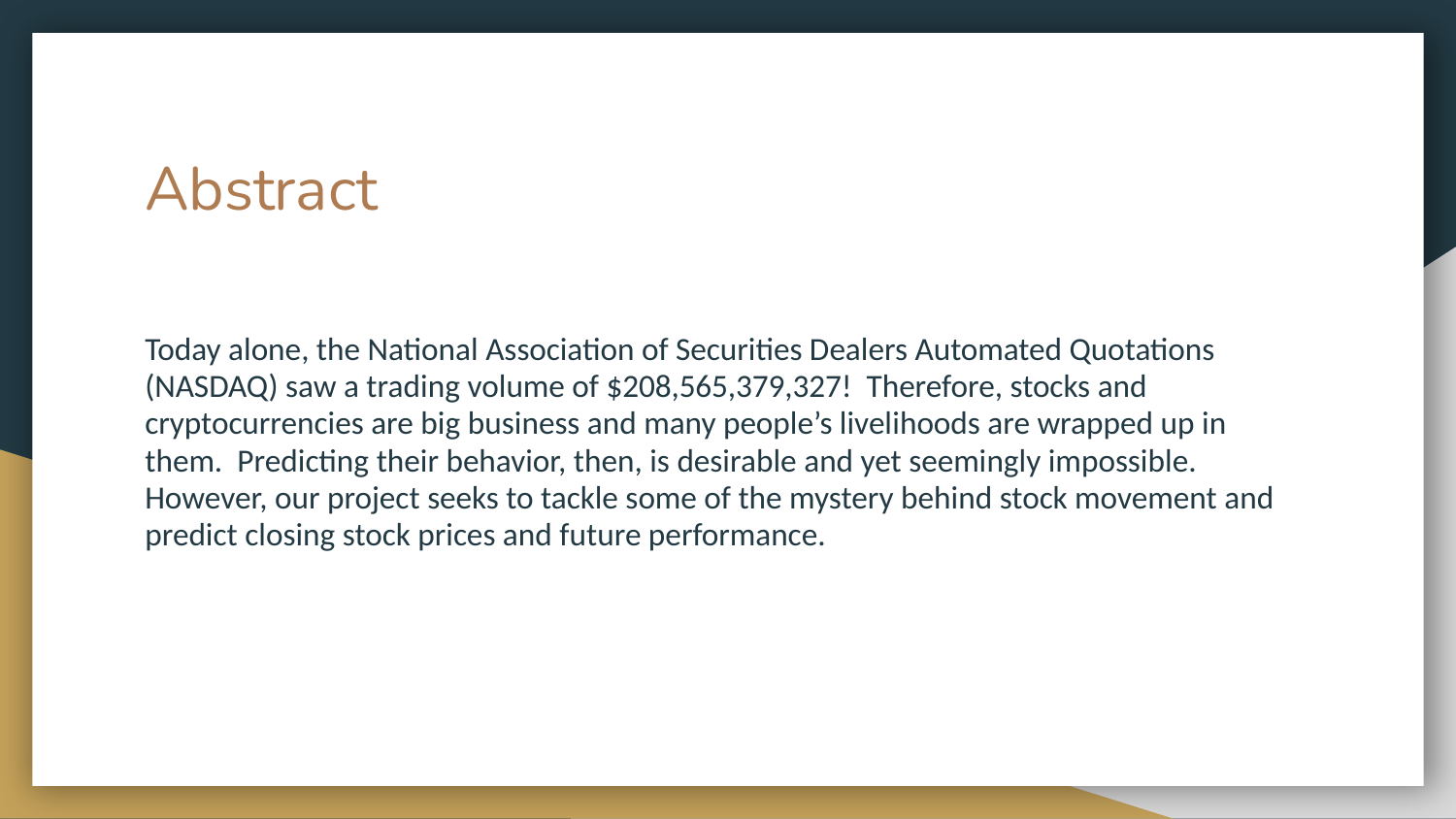

# Abstract
Today alone, the National Association of Securities Dealers Automated Quotations (NASDAQ) saw a trading volume of $208,565,379,327!  Therefore, stocks and cryptocurrencies are big business and many people’s livelihoods are wrapped up in them.  Predicting their behavior, then, is desirable and yet seemingly impossible.  However, our project seeks to tackle some of the mystery behind stock movement and predict closing stock prices and future performance.